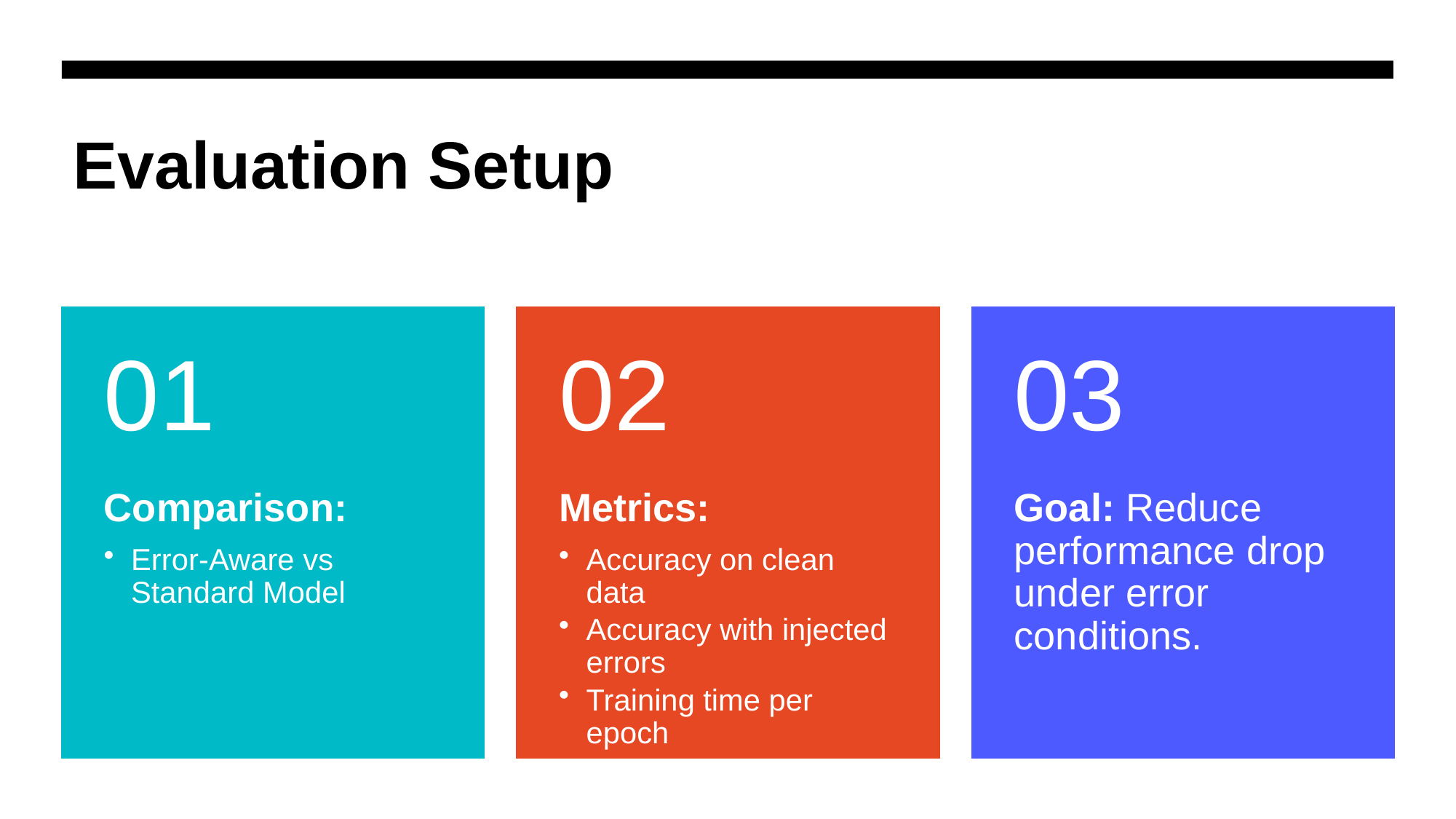

# Evaluation Setup
Comparison:
Error-Aware vs Standard Model
01
Metrics:
Accuracy on clean data
Accuracy with injected errors
Training time per epoch
02
Goal: Reduce performance drop under error conditions.
03